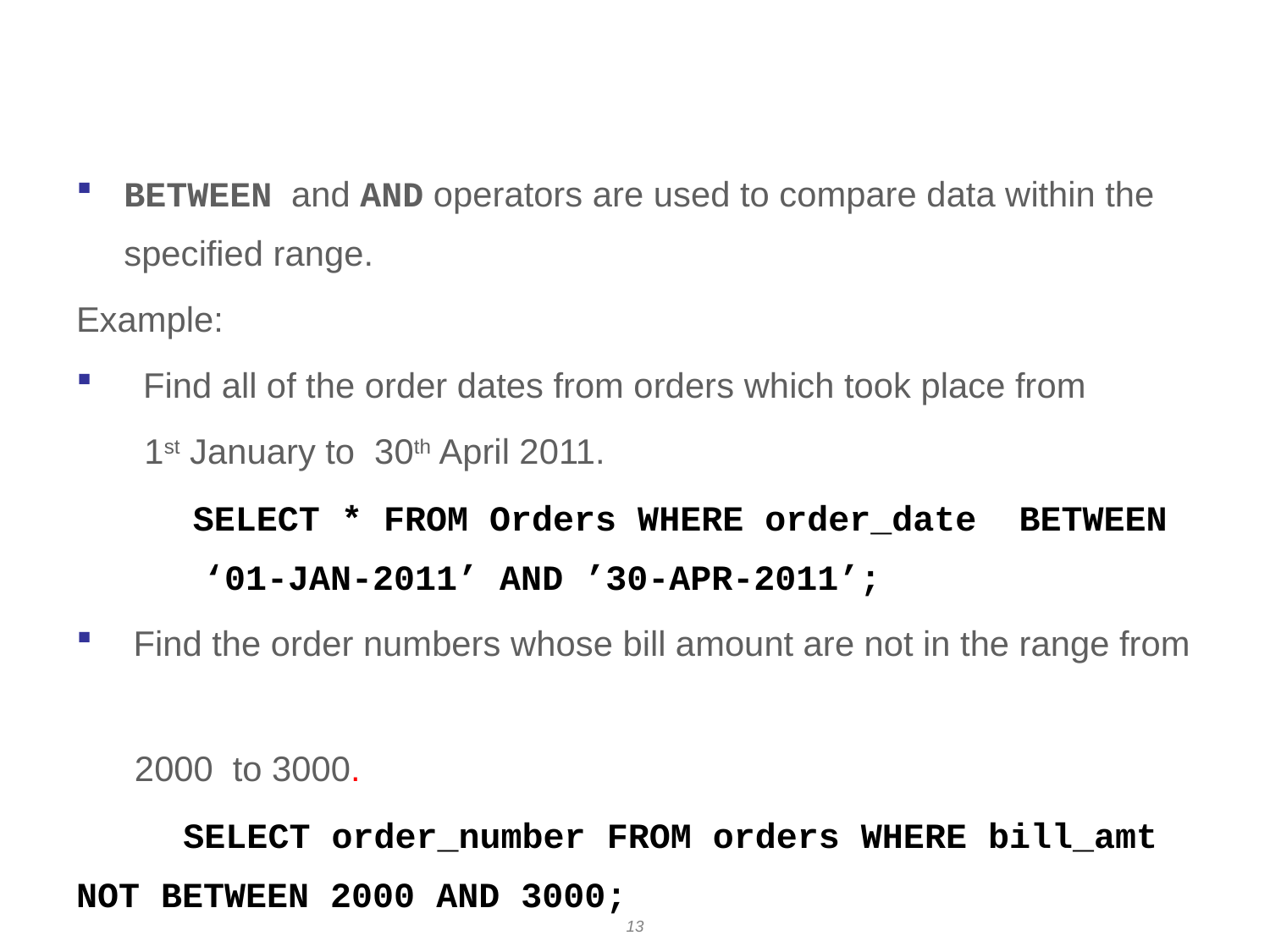

# BETWEEN Operators
BETWEEN  and AND operators are used to compare data within the specified range.
Example:
  Find all of the order dates from orders which took place from
       1st January to  30th April 2011.
            SELECT * FROM Orders WHERE order_date  BETWEEN 	‘01-JAN-2011’ AND ’30-APR-2011’;
 Find the order numbers whose bill amount are not in the range from
      2000  to 3000.
           SELECT order_number FROM orders WHERE bill_amt NOT BETWEEN 2000 AND 3000;

13